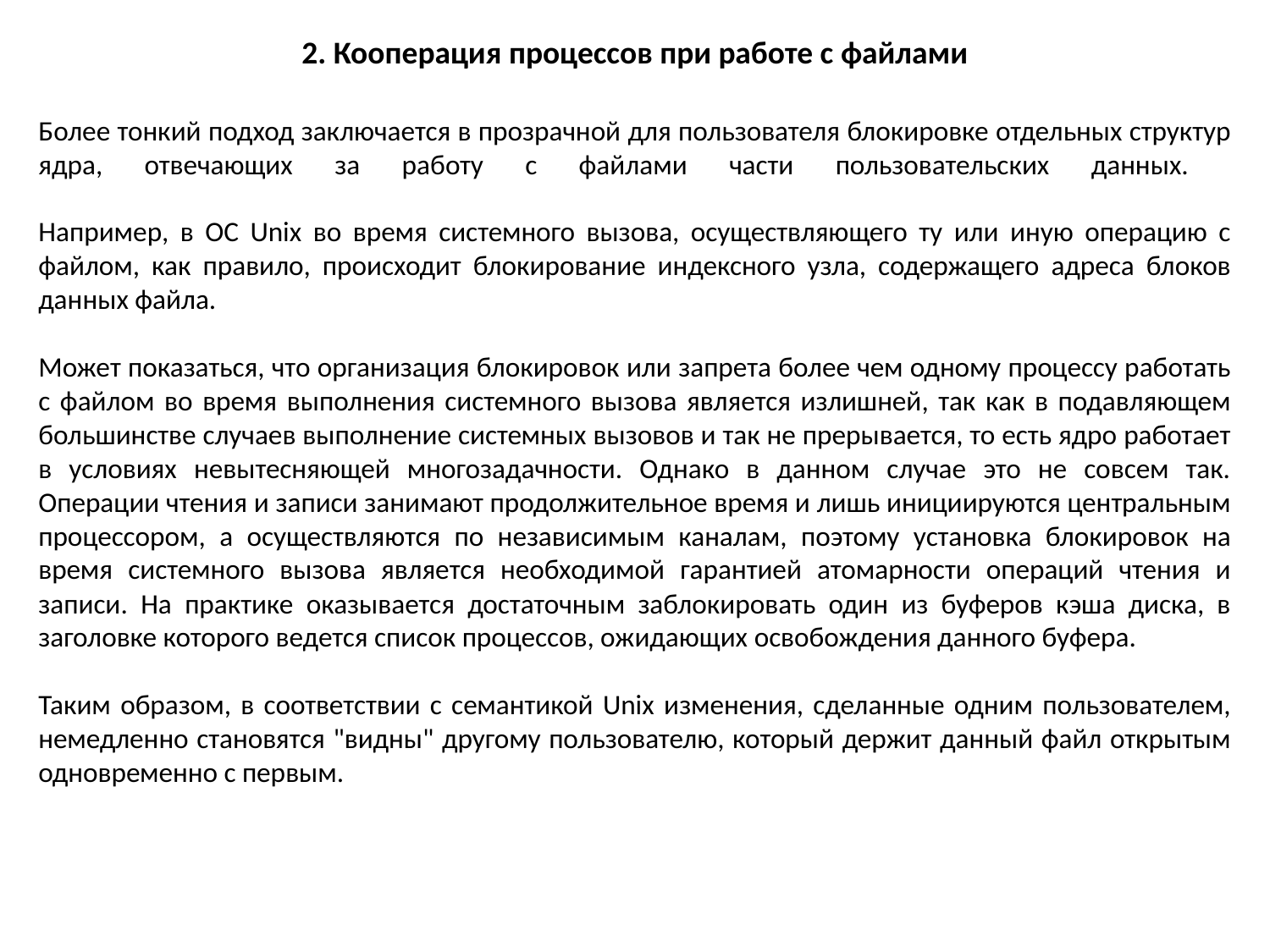

2. Кооперация процессов при работе с файлами
Более тонкий подход заключается в прозрачной для пользователя блокировке отдельных структур ядра, отвечающих за работу с файлами части пользовательских данных.
Например, в ОС Unix во время системного вызова, осуществляющего ту или иную операцию с файлом, как правило, происходит блокирование индексного узла, содержащего адреса блоков данных файла.

Может показаться, что организация блокировок или запрета более чем одному процессу работать с файлом во время выполнения системного вызова является излишней, так как в подавляющем большинстве случаев выполнение системных вызовов и так не прерывается, то есть ядро работает в условиях невытесняющей многозадачности. Однако в данном случае это не совсем так. Операции чтения и записи занимают продолжительное время и лишь инициируются центральным процессором, а осуществляются по независимым каналам, поэтому установка блокировок на время системного вызова является необходимой гарантией атомарности операций чтения и записи. На практике оказывается достаточным заблокировать один из буферов кэша диска, в заголовке которого ведется список процессов, ожидающих освобождения данного буфера.

Таким образом, в соответствии с семантикой Unix изменения, сделанные одним пользователем, немедленно становятся "видны" другому пользователю, который держит данный файл открытым одновременно с первым.